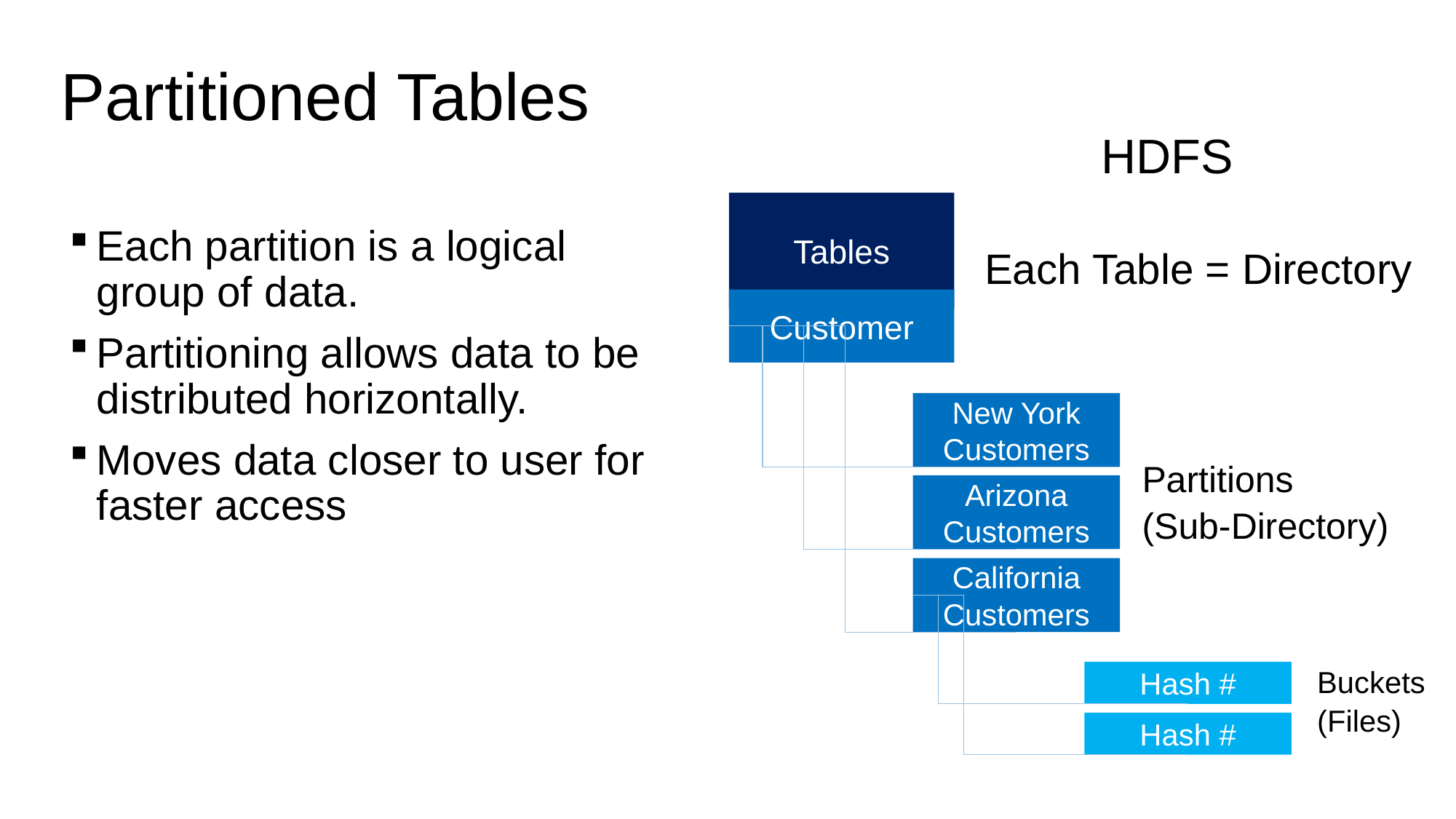

# Partitioned Tables
HDFS
Tables
Customer
New York
Customers
Arizona
Customers
California
Customers
Hash #
Hash #
Each partition is a logical group of data.
Partitioning allows data to be distributed horizontally.
Moves data closer to user for faster access
Each Table = Directory
Partitions
(Sub-Directory)
Buckets
(Files)